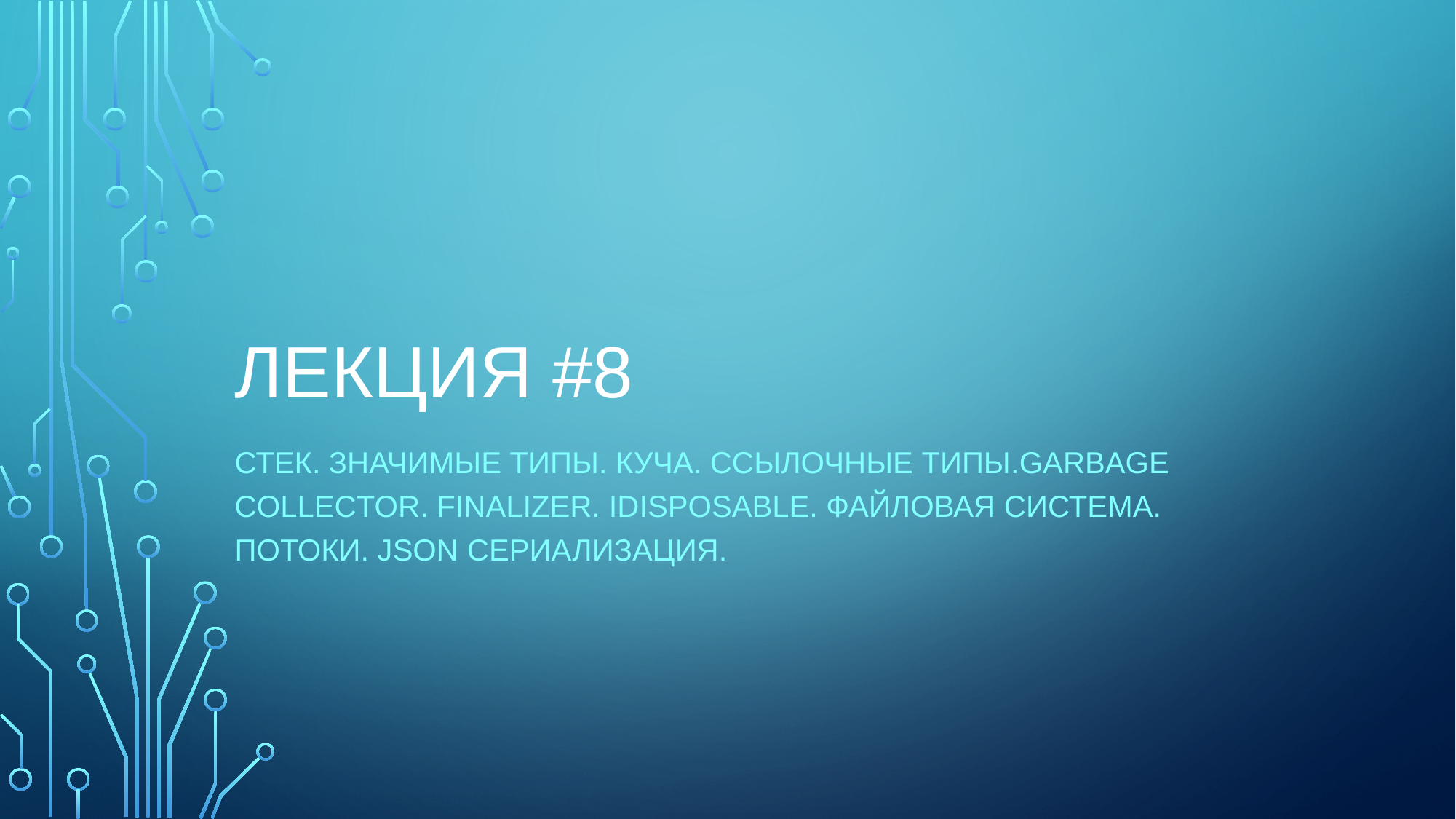

# Лекция #8
Стек. Значимые типы. Куча. Ссылочные типы.Garbage Collector. Finalizer. Idisposable. Файловая система. потоки. Json сериализация.